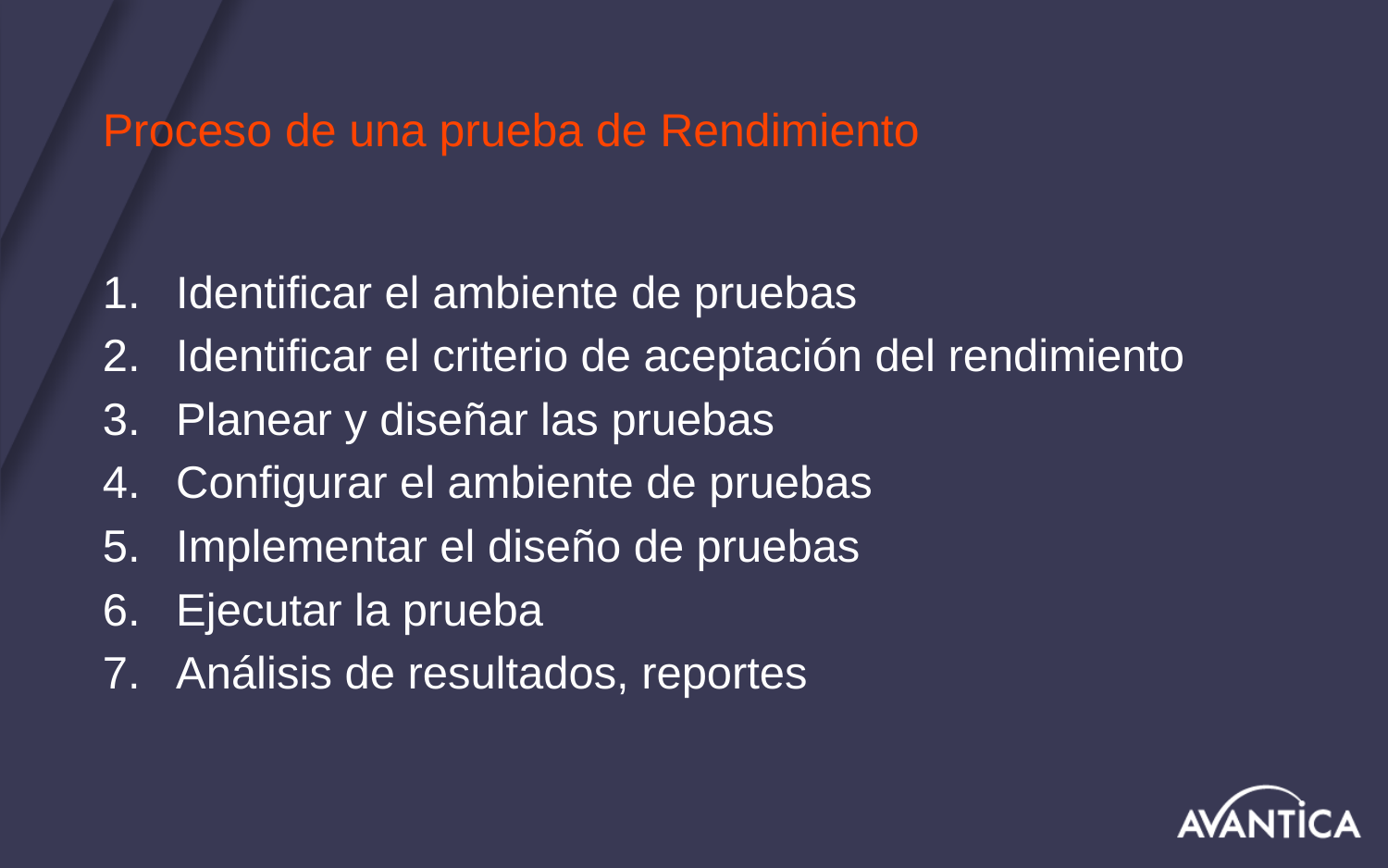

# Proceso de una prueba de Rendimiento
Identificar el ambiente de pruebas
Identificar el criterio de aceptación del rendimiento
Planear y diseñar las pruebas
Configurar el ambiente de pruebas
Implementar el diseño de pruebas
Ejecutar la prueba
Análisis de resultados, reportes